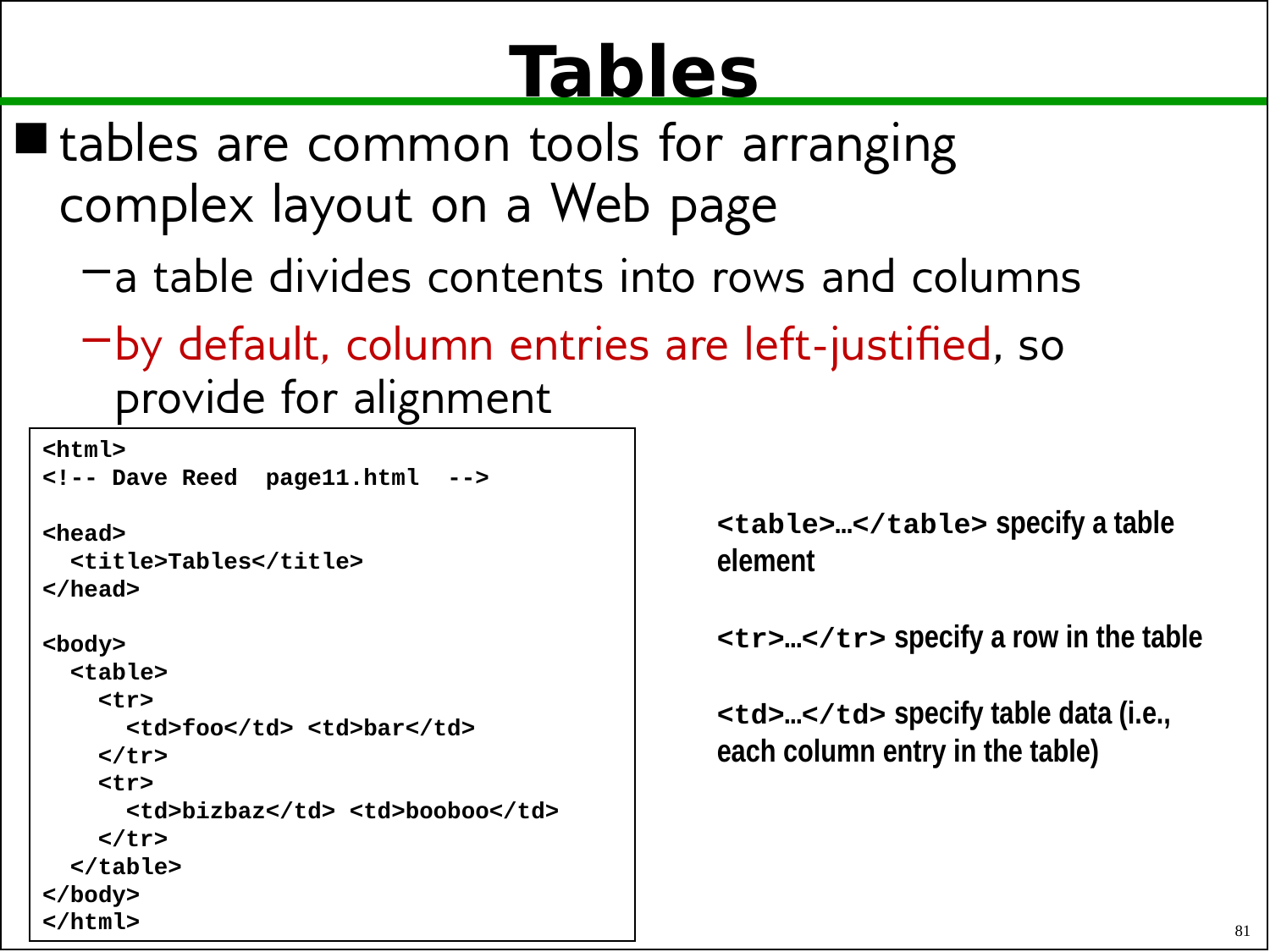

# Tables
tables are common tools for arranging complex layout on a Web page
a table divides contents into rows and columns
by default, column entries are left-justified, so provide for alignment
<html>
<!-- Dave Reed  page11.html  -->

<head>
  <title>Tables</title>
</head>

<body>
  <table>
    <tr>
      <td>foo</td> <td>bar</td>
    </tr>
    <tr>
      <td>bizbaz</td> <td>booboo</td>
    </tr>
  </table>
</body>
</html>
<table>…</table> specify a table element

<tr>…</tr> specify a row in the table

<td>…</td> specify table data (i.e., each column entry in the table)
81